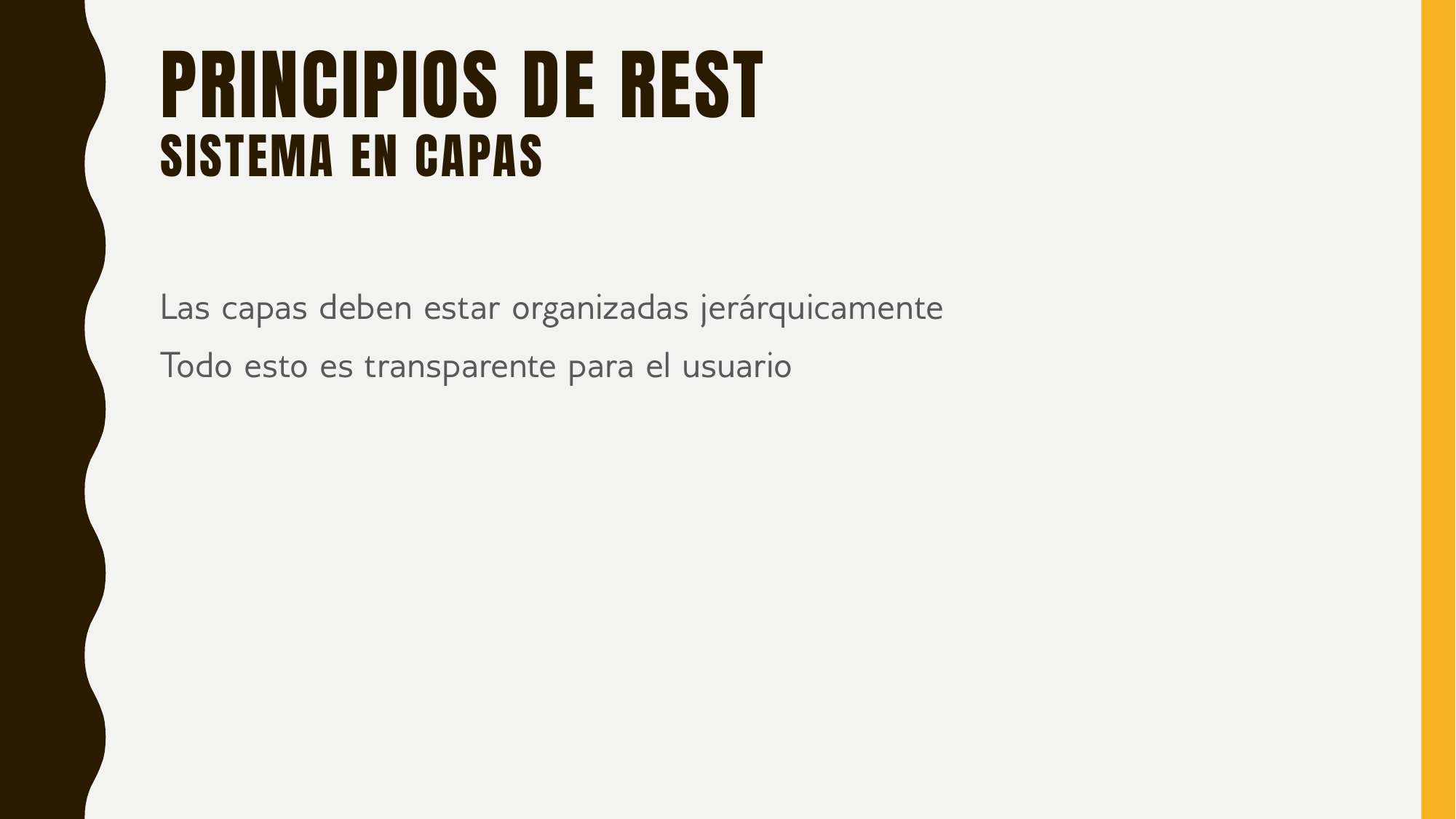

# Principios de rest sistema en capas
Las capas deben estar organizadas jerárquicamente
Todo esto es transparente para el usuario